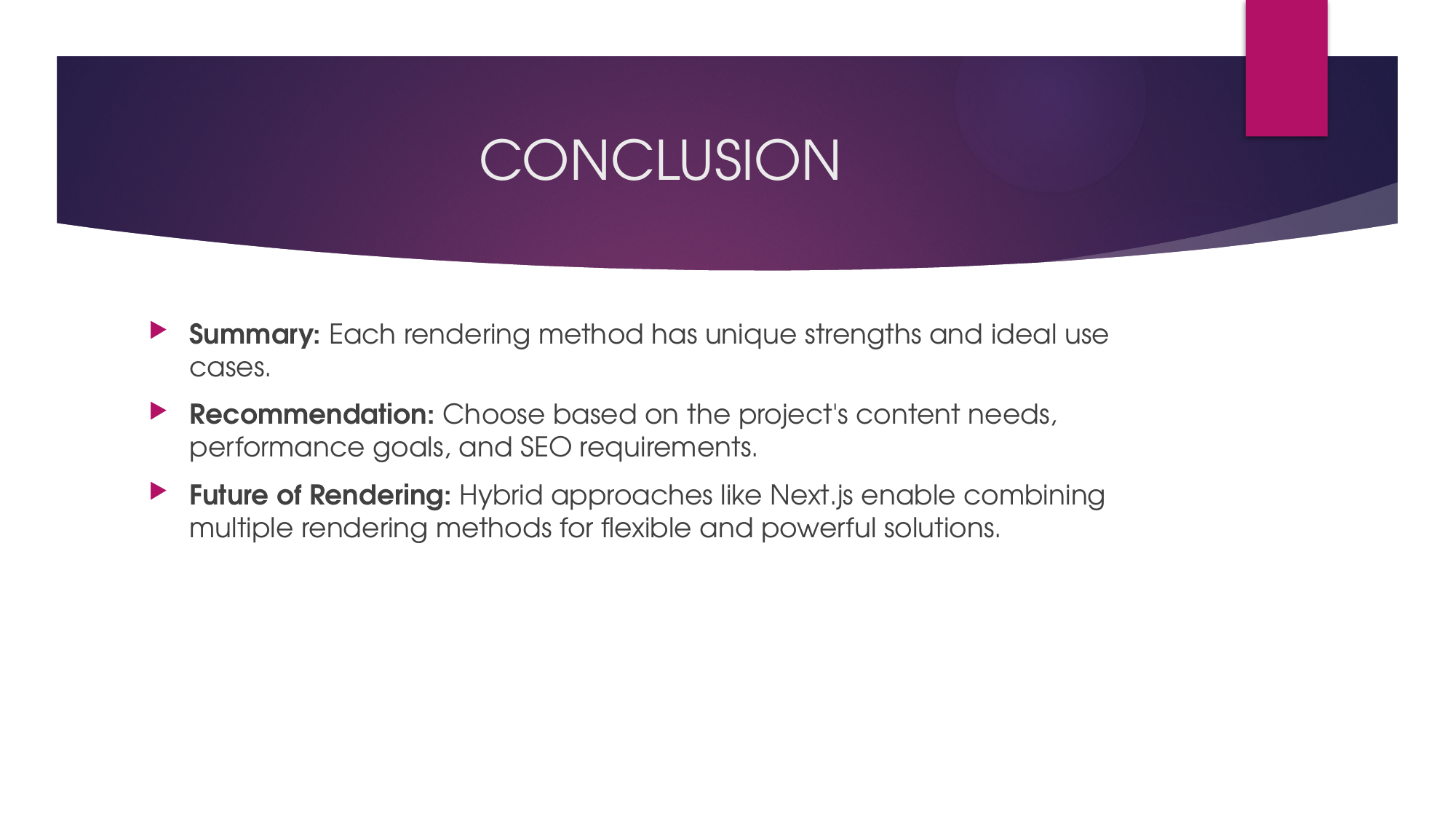

# CONCLUSION
Summary: Each rendering method has unique strengths and ideal use cases.
Recommendation: Choose based on the project's content needs, performance goals, and SEO requirements.
Future of Rendering: Hybrid approaches like Next.js enable combining multiple rendering methods for flexible and powerful solutions.